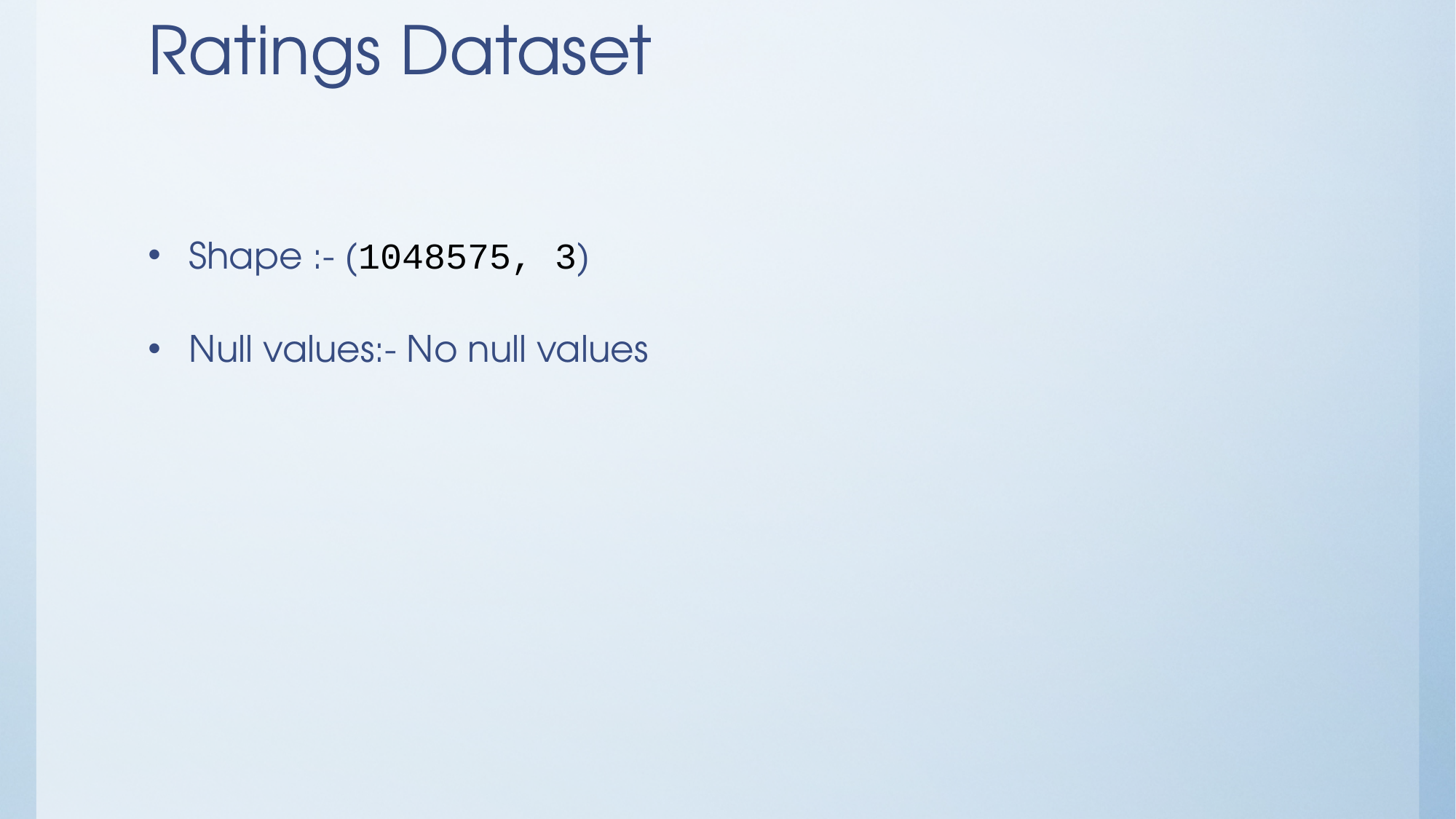

# Ratings Dataset
Shape :- (1048575, 3)
Null values:- No null values